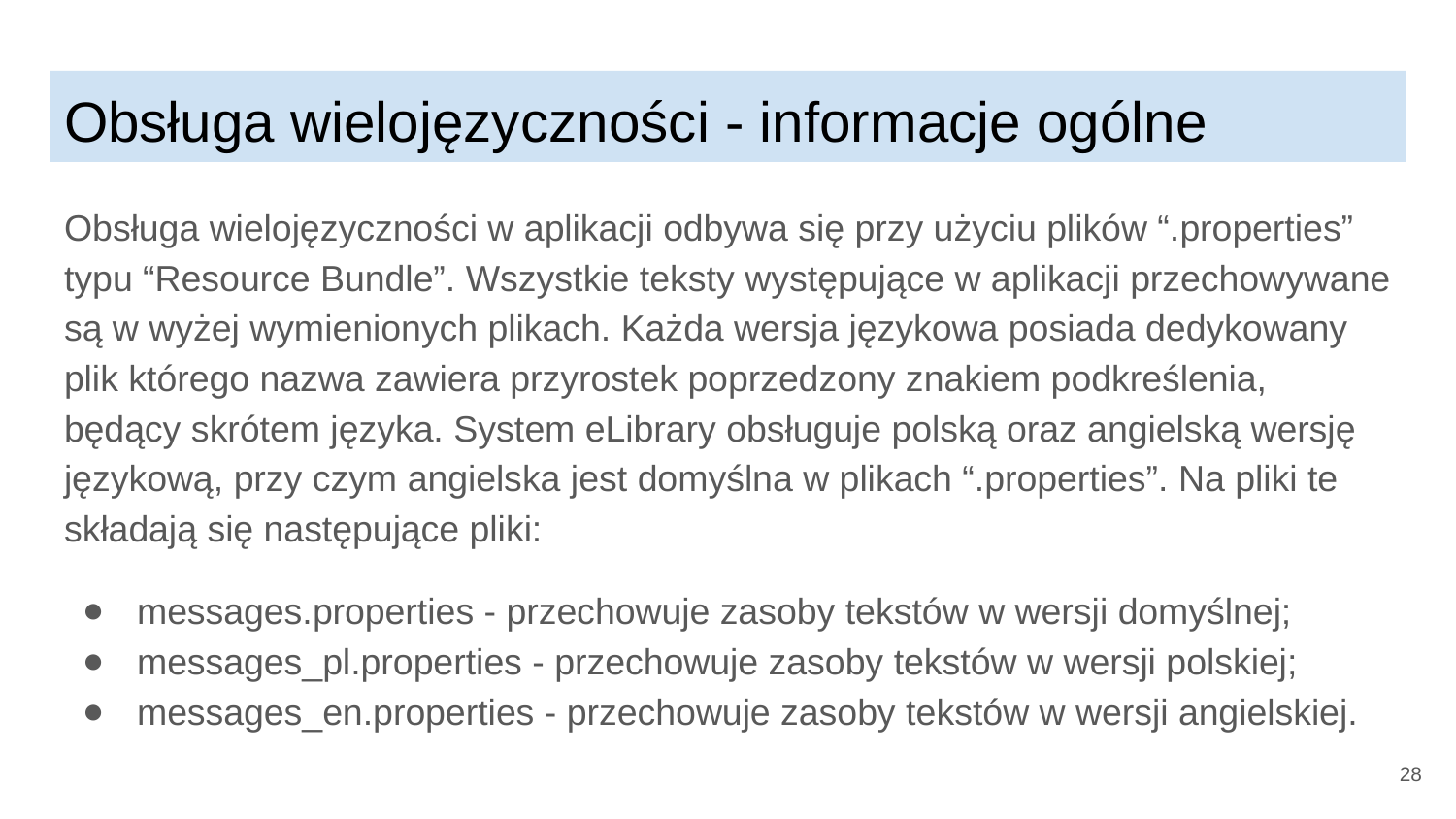

# Obsługa wielojęzyczności - informacje ogólne
Obsługa wielojęzyczności w aplikacji odbywa się przy użyciu plików “.properties” typu “Resource Bundle”. Wszystkie teksty występujące w aplikacji przechowywane są w wyżej wymienionych plikach. Każda wersja językowa posiada dedykowany plik którego nazwa zawiera przyrostek poprzedzony znakiem podkreślenia, będący skrótem języka. System eLibrary obsługuje polską oraz angielską wersję językową, przy czym angielska jest domyślna w plikach “.properties”. Na pliki te składają się następujące pliki:
messages.properties - przechowuje zasoby tekstów w wersji domyślnej;
messages_pl.properties - przechowuje zasoby tekstów w wersji polskiej;
messages_en.properties - przechowuje zasoby tekstów w wersji angielskiej.

28